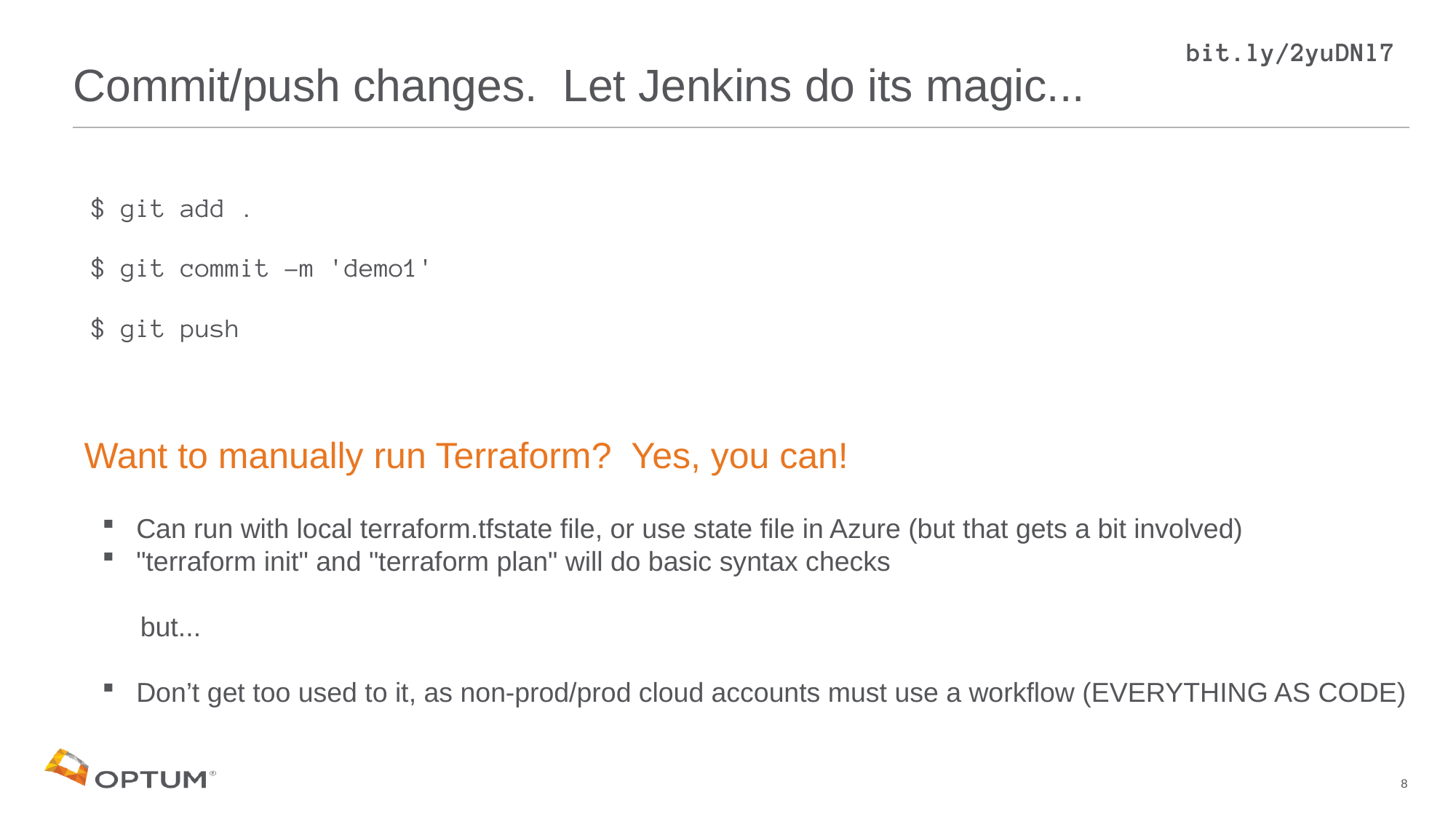

bit.ly/2yuDNl7
# Commit/push changes.  Let Jenkins do its magic...
$ git add .
$ git commit -m 'demo1'
$ git push
Want to manually run Terraform?  Yes, you can!
Can run with local terraform.tfstate file, or use state file in Azure (but that gets a bit involved)
"terraform init" and "terraform plan" will do basic syntax checks

     but...

Don’t get too used to it, as non-prod/prod cloud accounts must use a workflow (EVERYTHING AS CODE)
8